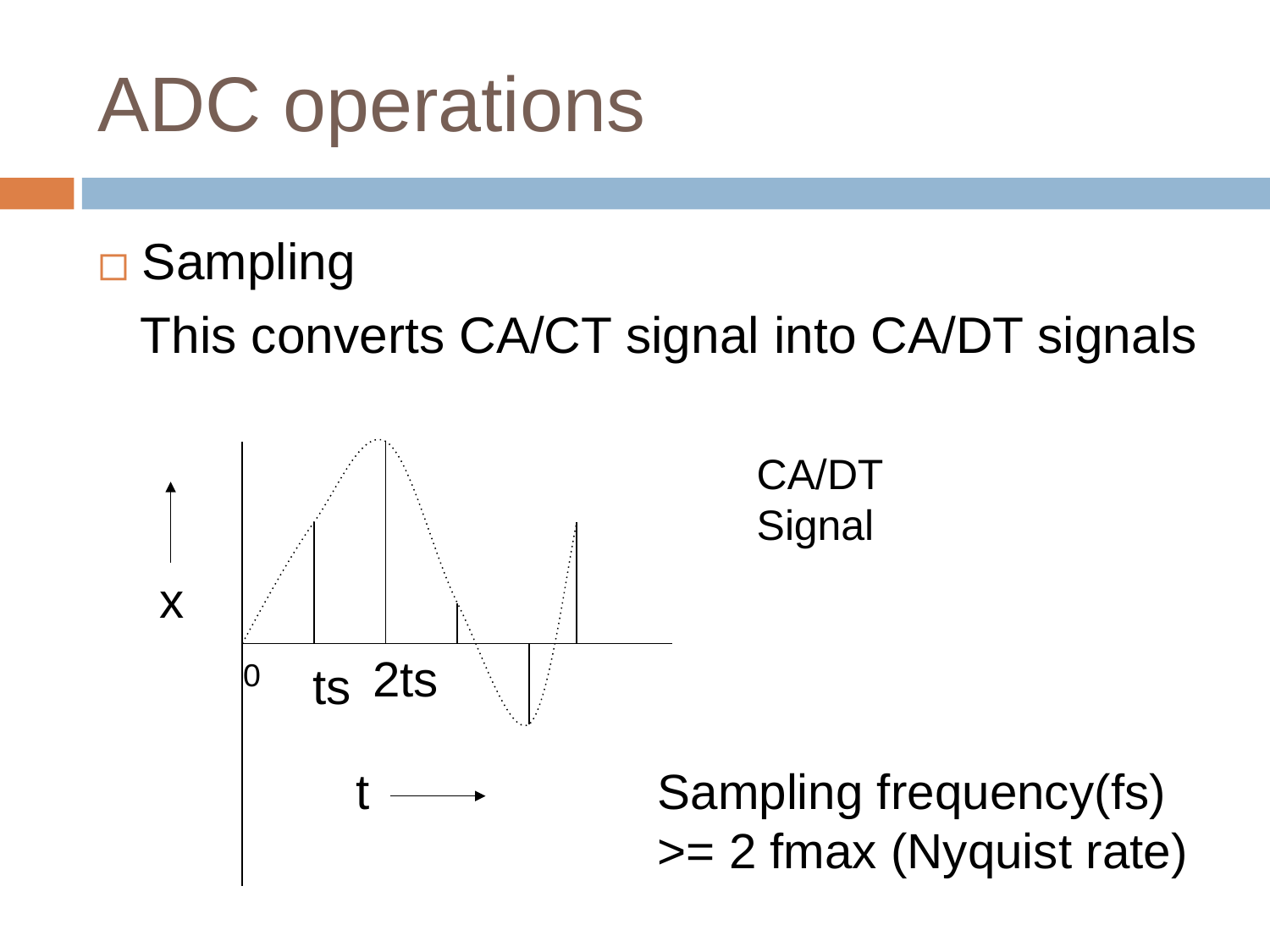

# ADC operations
Sampling
   This converts CA/CT signal into CA/DT signals

CA/DT Signal
x
t
2ts
0
ts
Sampling frequency(fs)
>= 2 fmax (Nyquist rate)